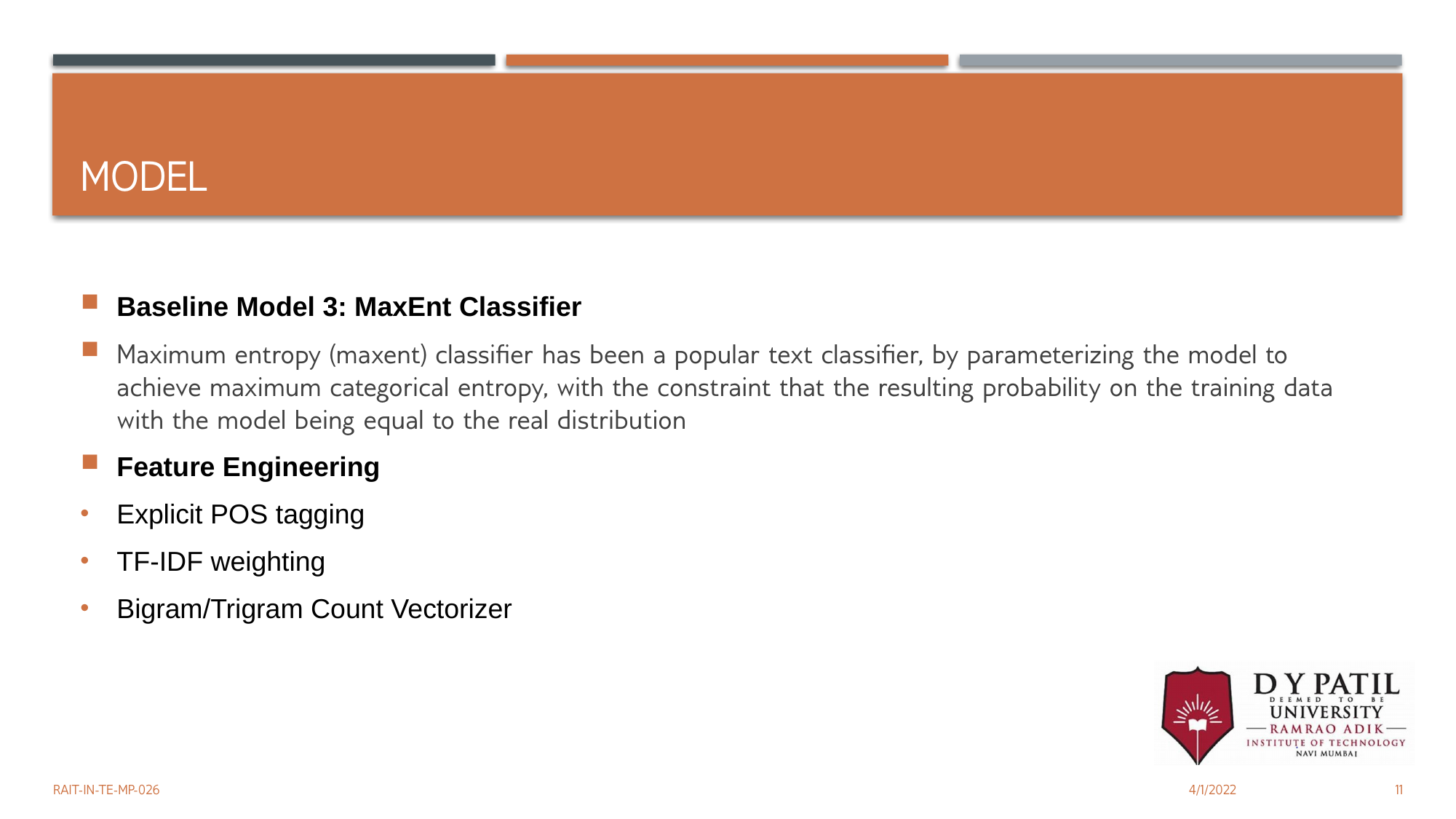

# Model
Baseline Model 3: MaxEnt Classifier
Maximum entropy (maxent) classifier has been a popular text classifier, by parameterizing the model to achieve maximum categorical entropy, with the constraint that the resulting probability on the training data with the model being equal to the real distribution
Feature Engineering
Explicit POS tagging
TF-IDF weighting
Bigram/Trigram Count Vectorizer

RAIT-IN-TE-MP-026
4/1/2022
11